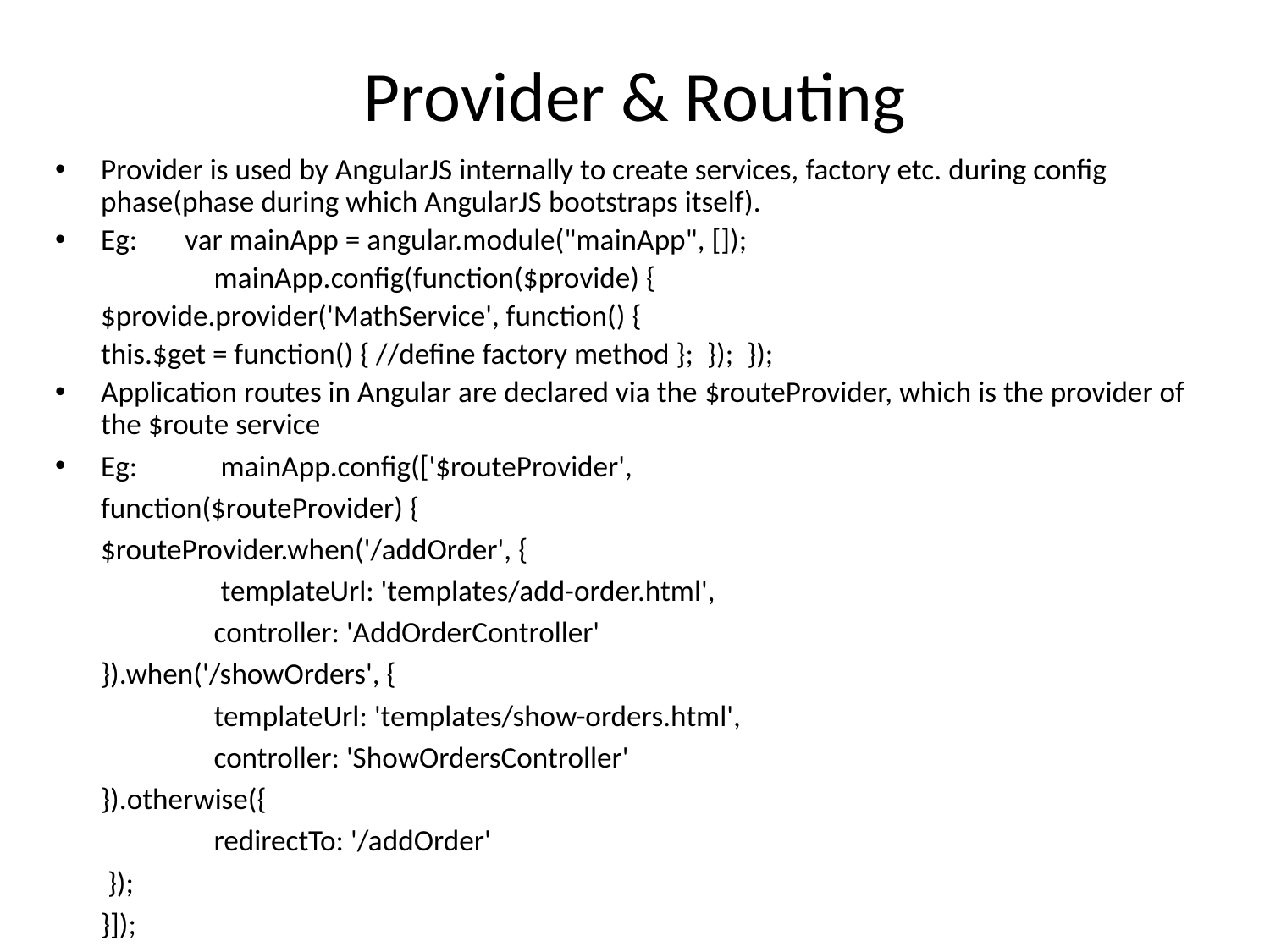

# Provider & Routing
Provider is used by AngularJS internally to create services, factory etc. during config phase(phase during which AngularJS bootstraps itself).
Eg:       var mainApp = angular.module("mainApp", []);
       	mainApp.config(function($provide) {
      		$provide.provider('MathService', function() {
      		this.$get = function() { //define factory method };  });  });
Application routes in Angular are declared via the $routeProvider, which is the provider of the $route service
Eg:  	 mainApp.config(['$routeProvider',
  		function($routeProvider) {
    		$routeProvider.when('/addOrder', {
       	 templateUrl: 'templates/add-order.html',
        	controller: 'AddOrderController'
      		}).when('/showOrders', {
        	templateUrl: 'templates/show-orders.html',
        	controller: 'ShowOrdersController'
      		}).otherwise({
        	redirectTo: '/addOrder'
     		 });
  		}]);